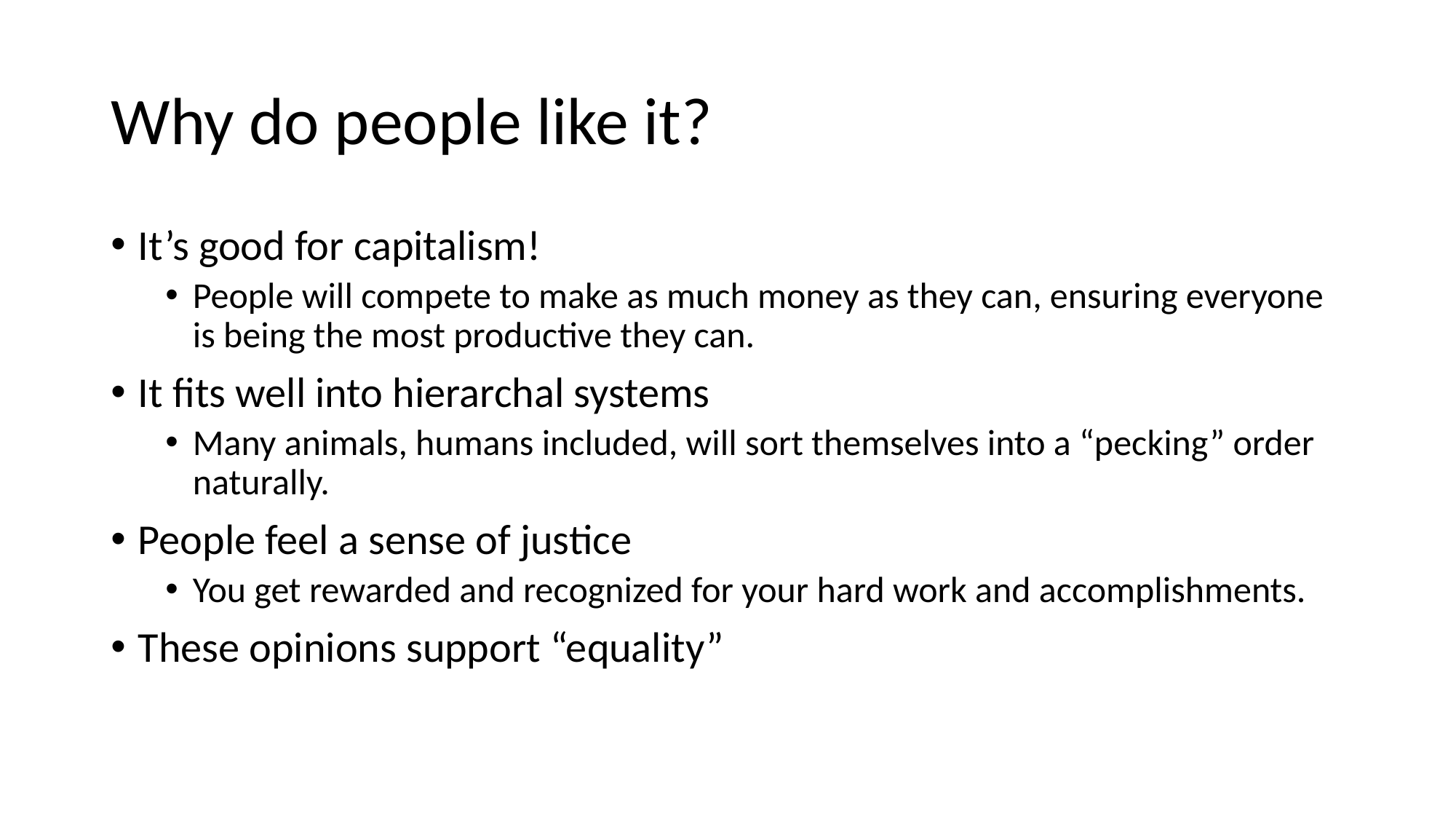

# Why do people like it?
It’s good for capitalism!
People will compete to make as much money as they can, ensuring everyone is being the most productive they can.
It fits well into hierarchal systems
Many animals, humans included, will sort themselves into a “pecking” order naturally.
People feel a sense of justice
You get rewarded and recognized for your hard work and accomplishments.
These opinions support “equality”